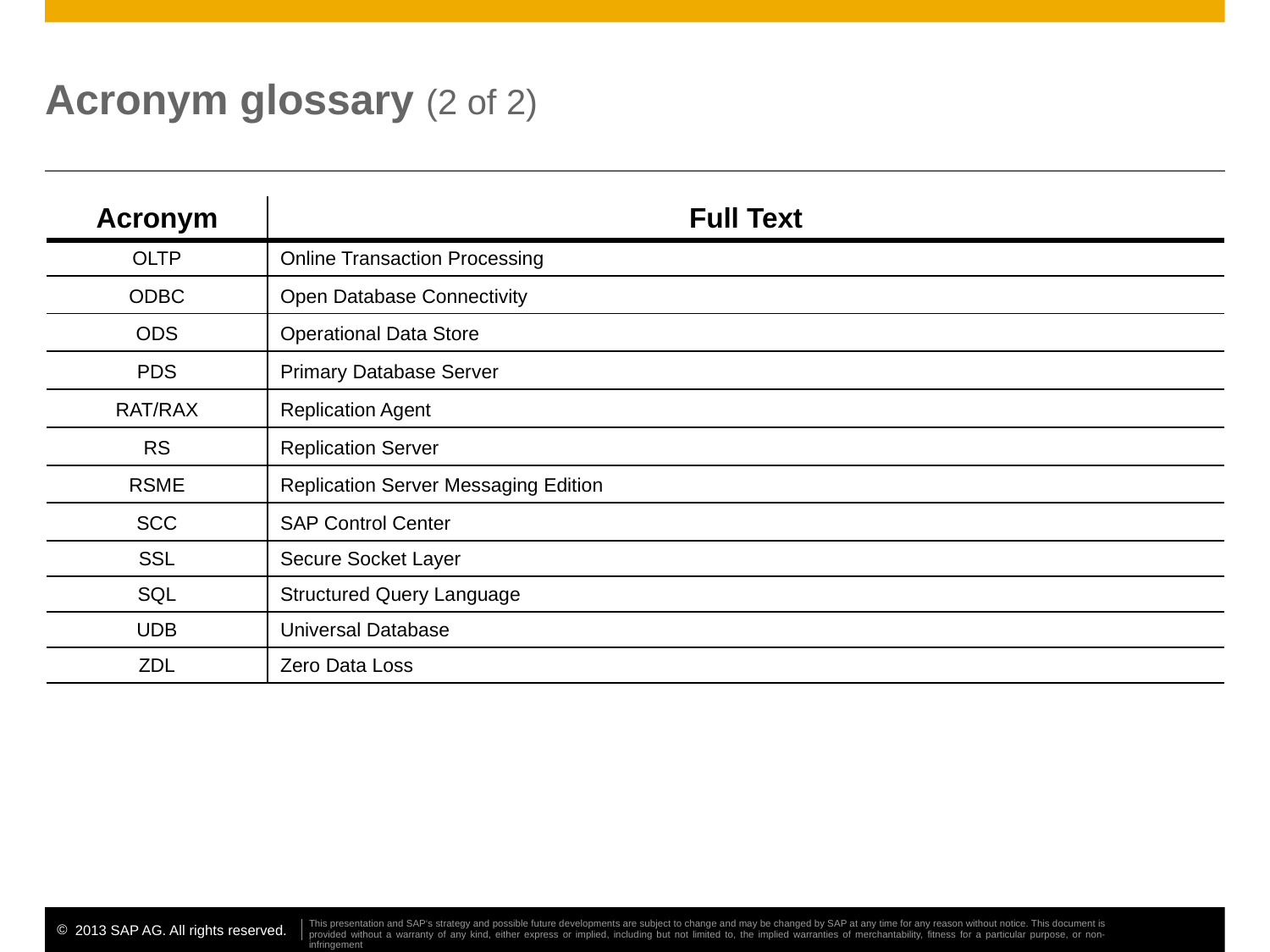

# Acronym glossary (2 of 2)
| Acronym | Full Text |
| --- | --- |
| OLTP | Online Transaction Processing |
| ODBC | Open Database Connectivity |
| ODS | Operational Data Store |
| PDS | Primary Database Server |
| RAT/RAX | Replication Agent |
| RS | Replication Server |
| RSME | Replication Server Messaging Edition |
| SCC | SAP Control Center |
| SSL | Secure Socket Layer |
| SQL | Structured Query Language |
| UDB | Universal Database |
| ZDL | Zero Data Loss |